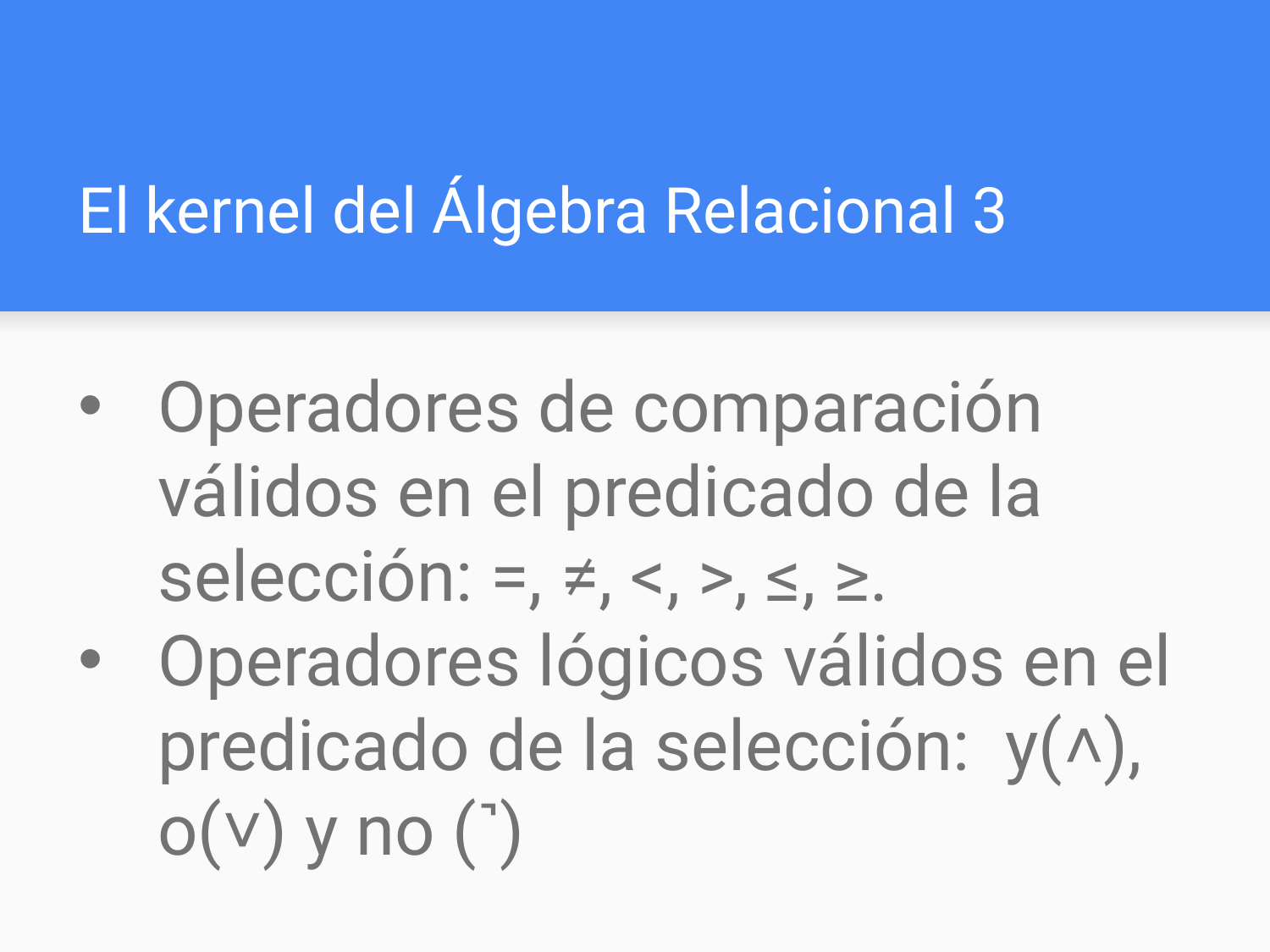

# El kernel del Álgebra Relacional 3
Operadores de comparación válidos en el predicado de la selección: =, ≠, <, >, ≤, ≥.
Operadores lógicos válidos en el predicado de la selección:  y(˄), o(˅) y no (˺)